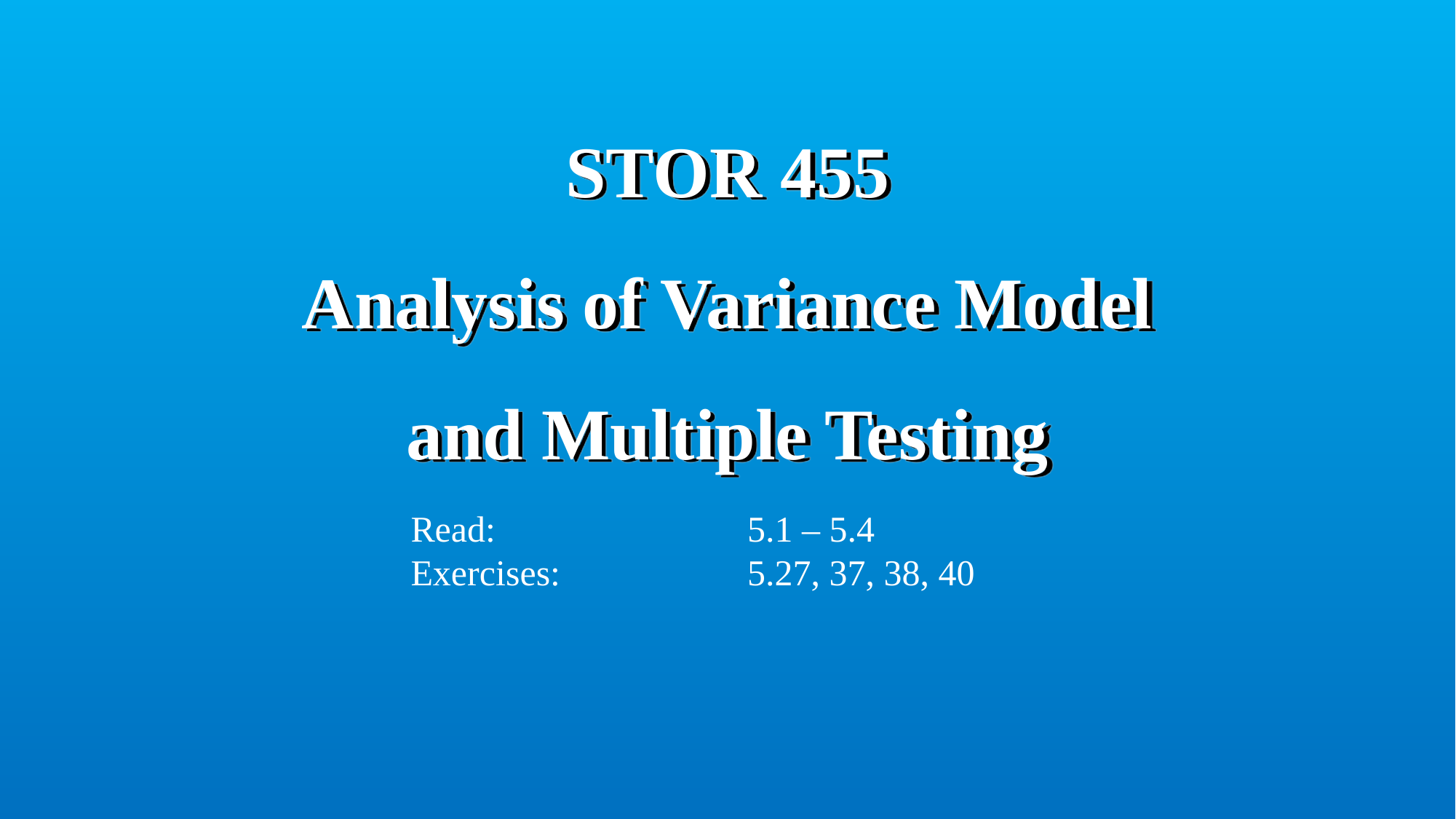

# STOR 455 Analysis of Variance Model and Multiple Testing

Read:			 5.1 – 5.4
Exercises:		 5.27, 37, 38, 40